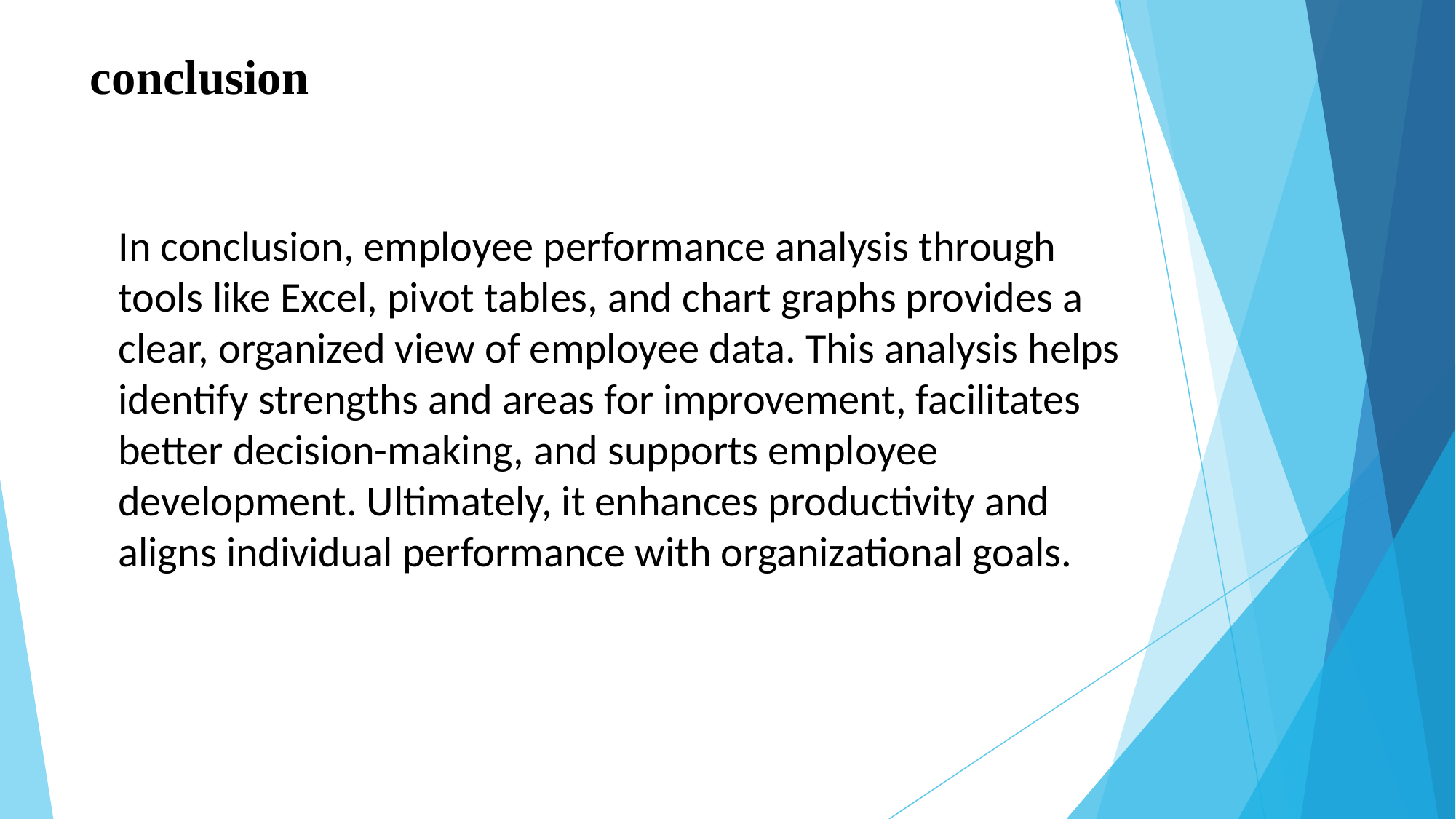

# conclusion
In conclusion, employee performance analysis through tools like Excel, pivot tables, and chart graphs provides a clear, organized view of employee data. This analysis helps identify strengths and areas for improvement, facilitates better decision-making, and supports employee development. Ultimately, it enhances productivity and aligns individual performance with organizational goals.